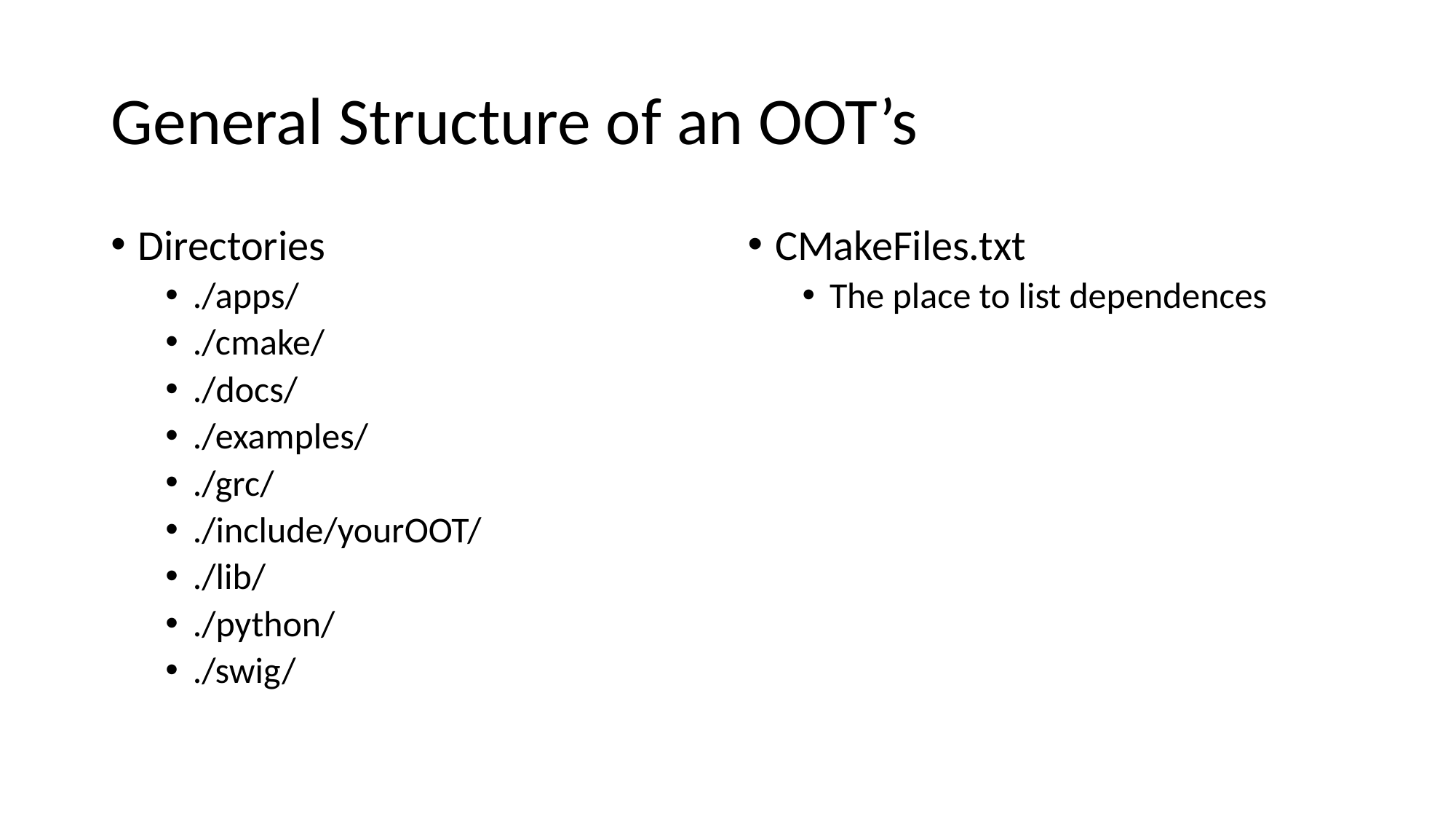

# General Structure of an OOT’s
Directories
./apps/
./cmake/
./docs/
./examples/
./grc/
./include/yourOOT/
./lib/
./python/
./swig/

CMakeFiles.txt
The place to list dependences